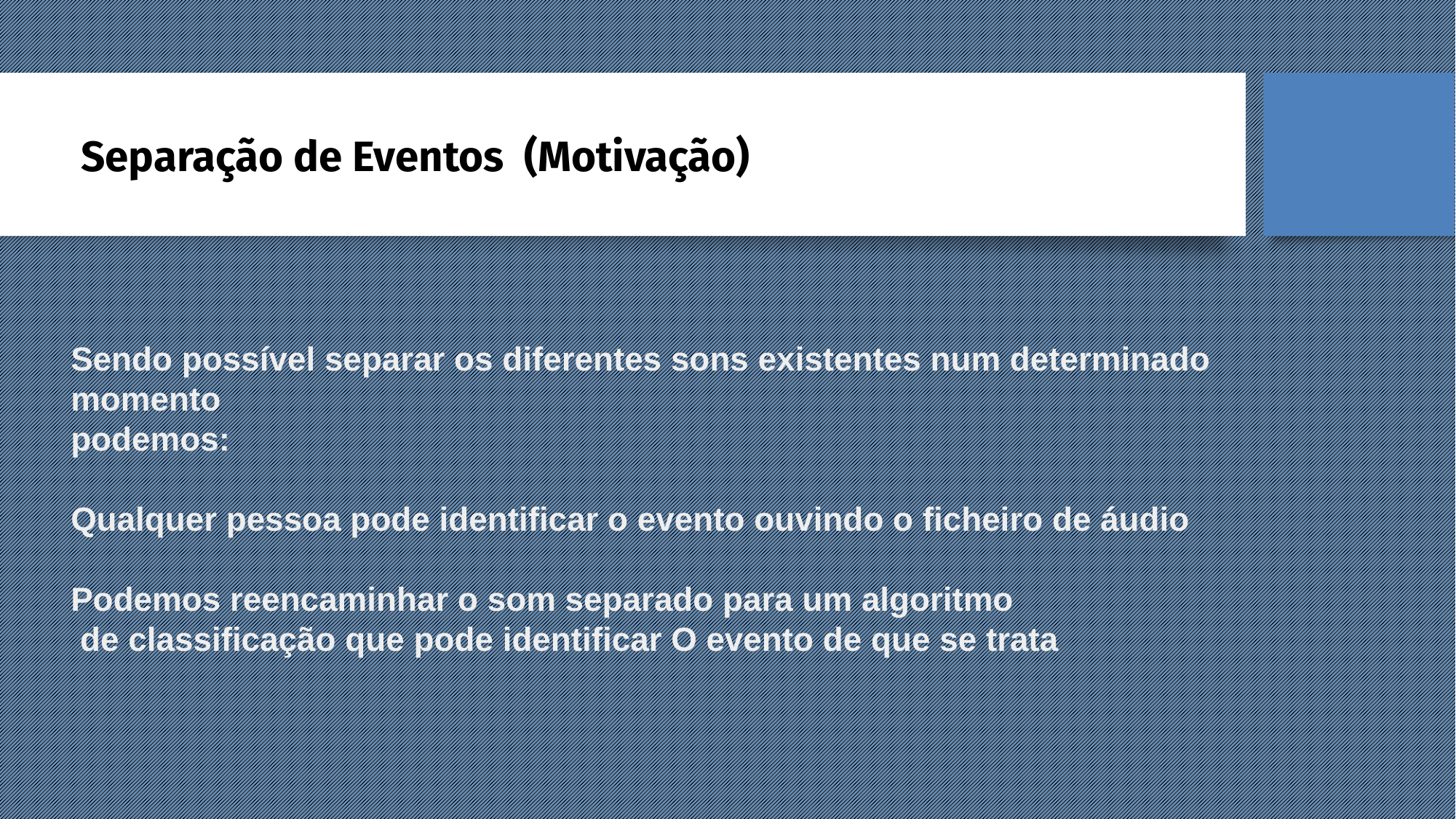

Separação de Eventos  (Motivação)
Sendo possível separar os diferentes sons existentes num determinado momento
podemos:

Qualquer pessoa pode identificar o evento ouvindo o ficheiro de áudio

Podemos reencaminhar o som separado para um algoritmo
 de classificação que pode identificar O evento de que se trata